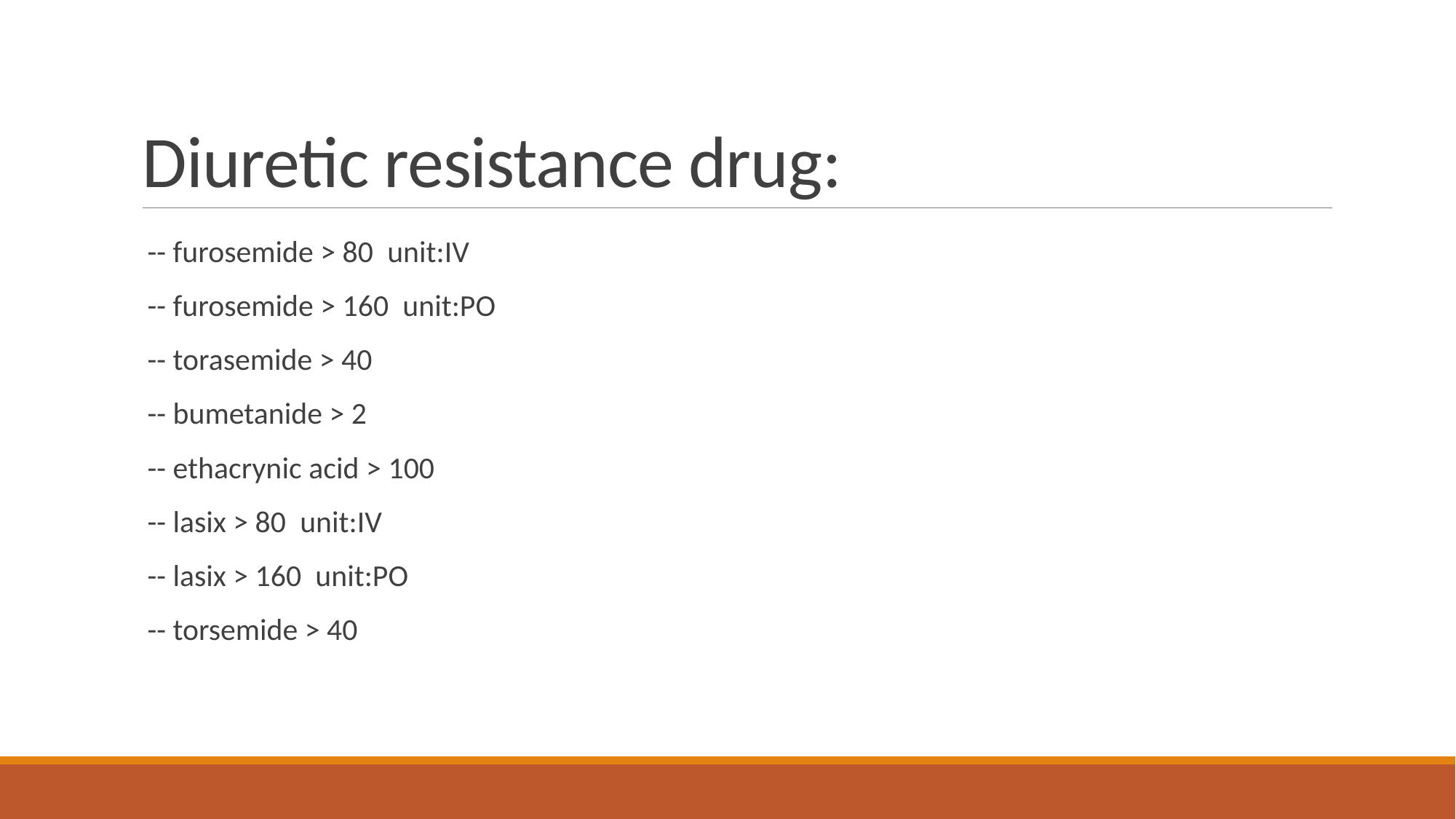

# Diuretic resistance drug:
     -- furosemide > 80  unit:IV
     -- furosemide > 160  unit:PO
     -- torasemide > 40
     -- bumetanide > 2
     -- ethacrynic acid > 100
     -- lasix > 80  unit:IV
     -- lasix > 160  unit:PO
     -- torsemide > 40